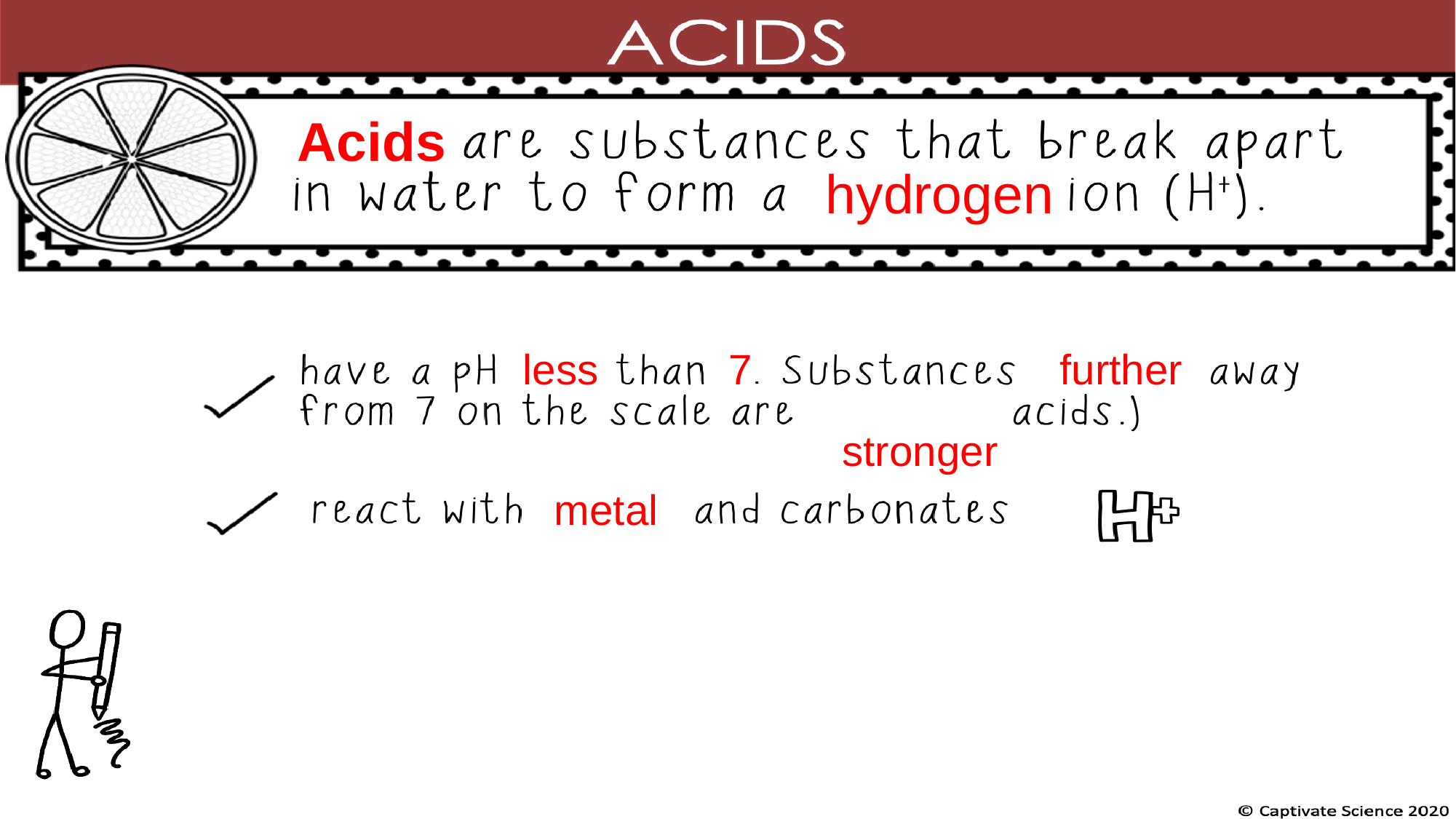

Acids
                                   hydrogen
             less           7                          further
                                        stronger
metal